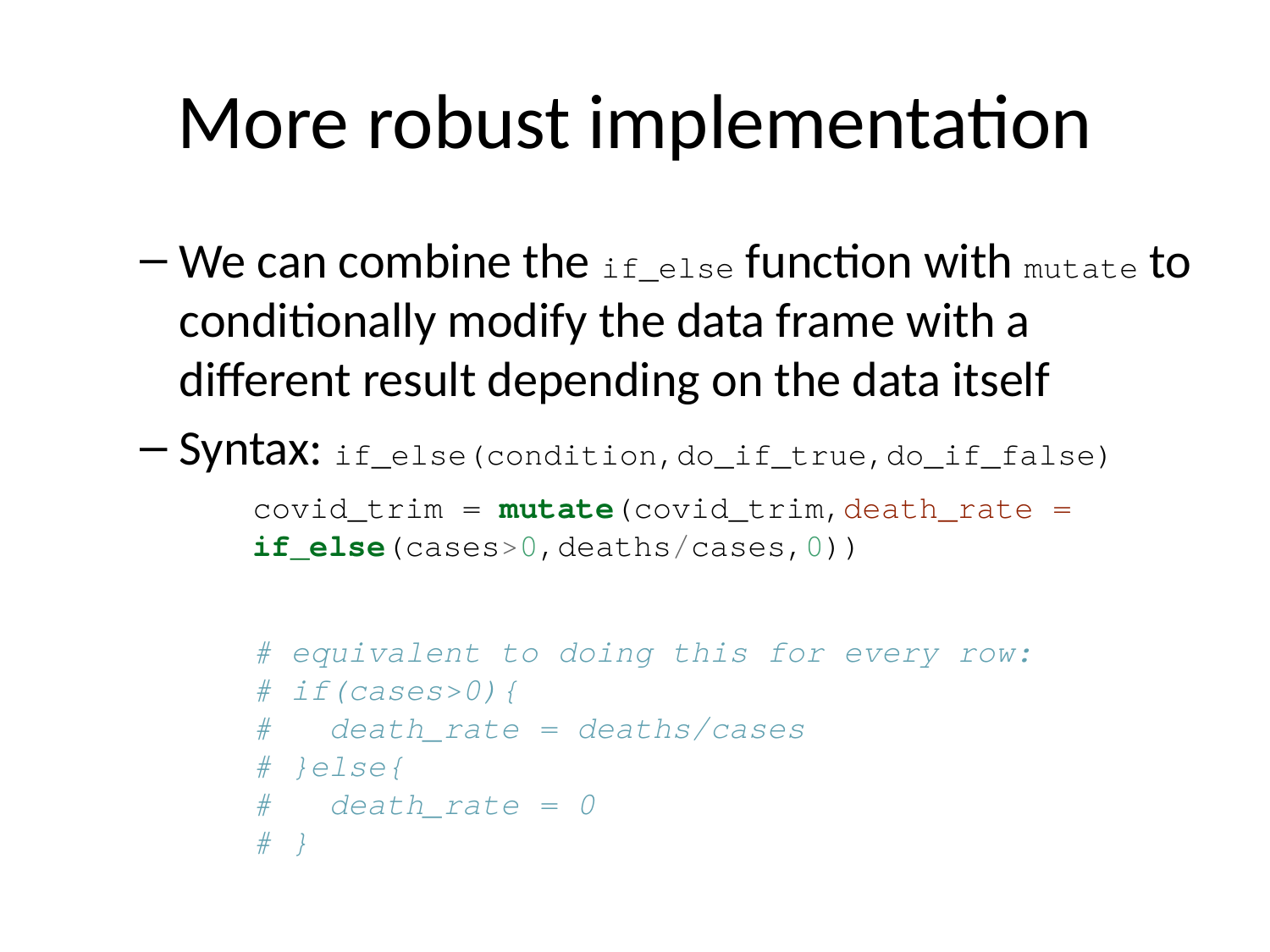

# More robust implementation
We can combine the if_else function with mutate to conditionally modify the data frame with a different result depending on the data itself
Syntax: if_else(condition,do_if_true,do_if_false)
covid_trim = mutate(covid_trim,death_rate = if_else(cases>0,deaths/cases,0))
# equivalent to doing this for every row:
# if(cases>0){
#   death_rate = deaths/cases
# }else{
#   death_rate = 0
# }